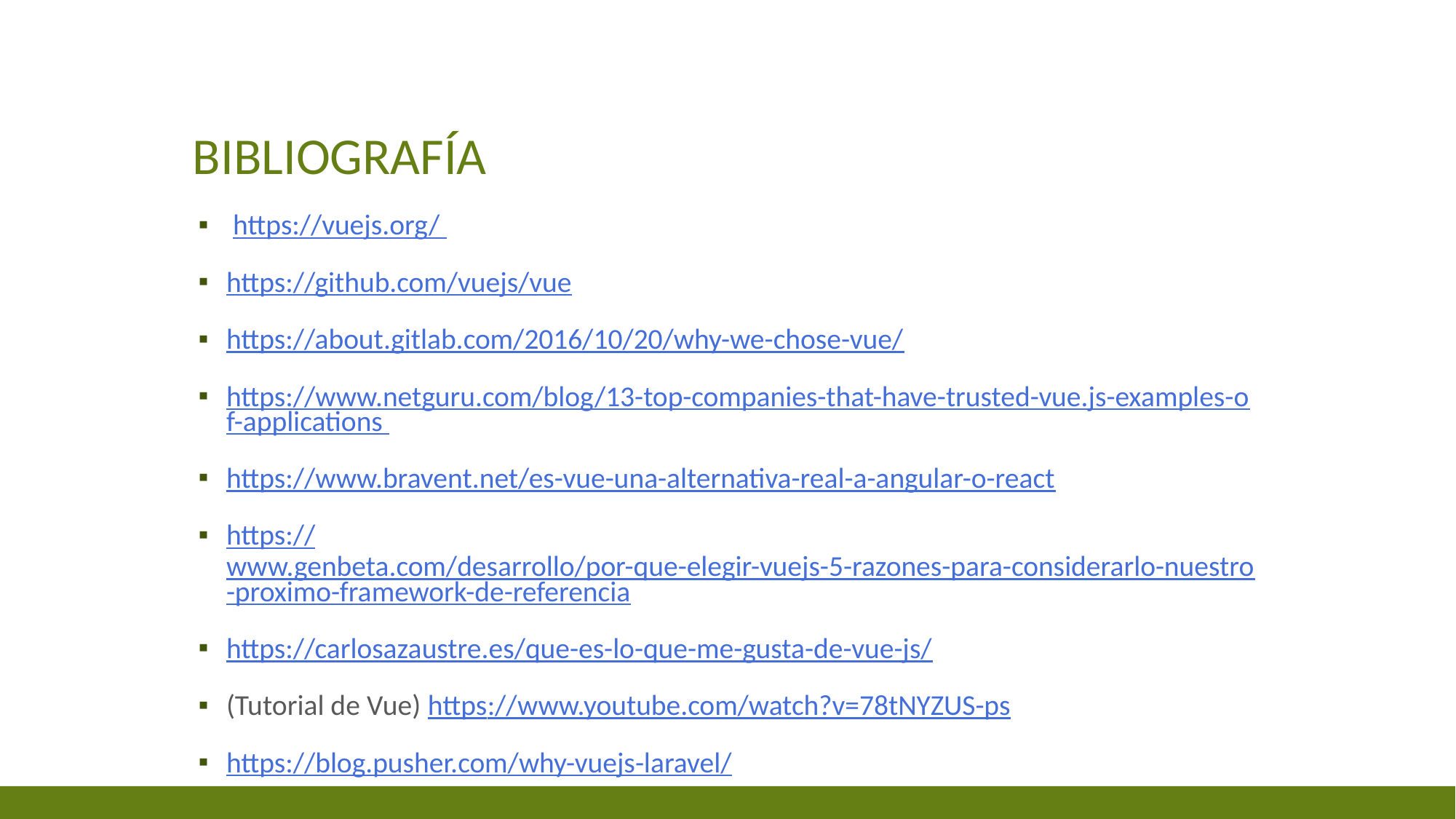

# Bibliografía
 https://vuejs.org/
https://github.com/vuejs/vue
https://about.gitlab.com/2016/10/20/why-we-chose-vue/
https://www.netguru.com/blog/13-top-companies-that-have-trusted-vue.js-examples-of-applications
https://www.bravent.net/es-vue-una-alternativa-real-a-angular-o-react
https://www.genbeta.com/desarrollo/por-que-elegir-vuejs-5-razones-para-considerarlo-nuestro-proximo-framework-de-referencia
https://carlosazaustre.es/que-es-lo-que-me-gusta-de-vue-js/
(Tutorial de Vue) https://www.youtube.com/watch?v=78tNYZUS-ps
https://blog.pusher.com/why-vuejs-laravel/